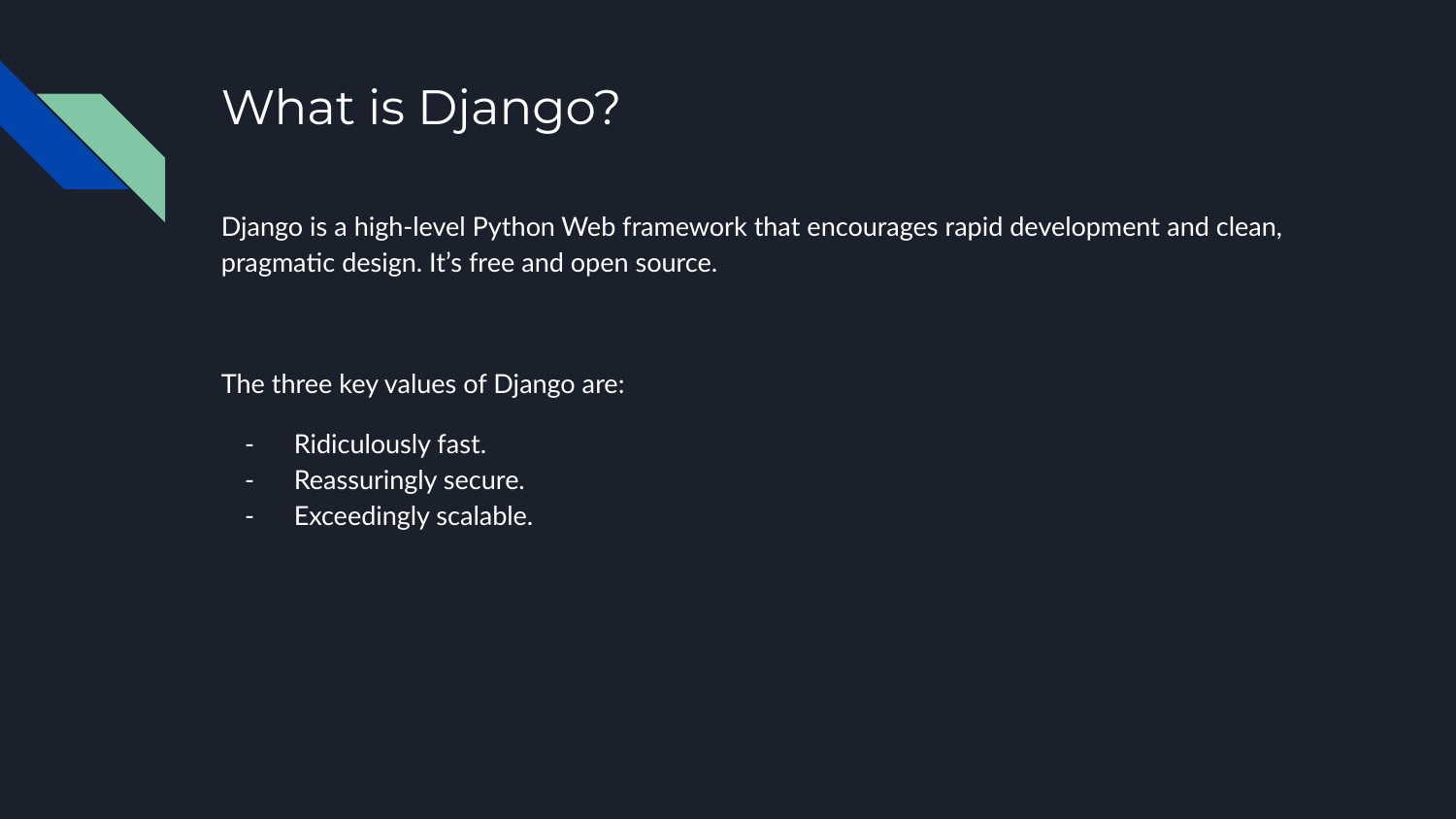

# What is Django?
Django is a high-level Python Web framework that encourages rapid development and clean, pragmatic design. It’s free and open source.

The three key values of Django are:
Ridiculously fast.
Reassuringly secure.
Exceedingly scalable.